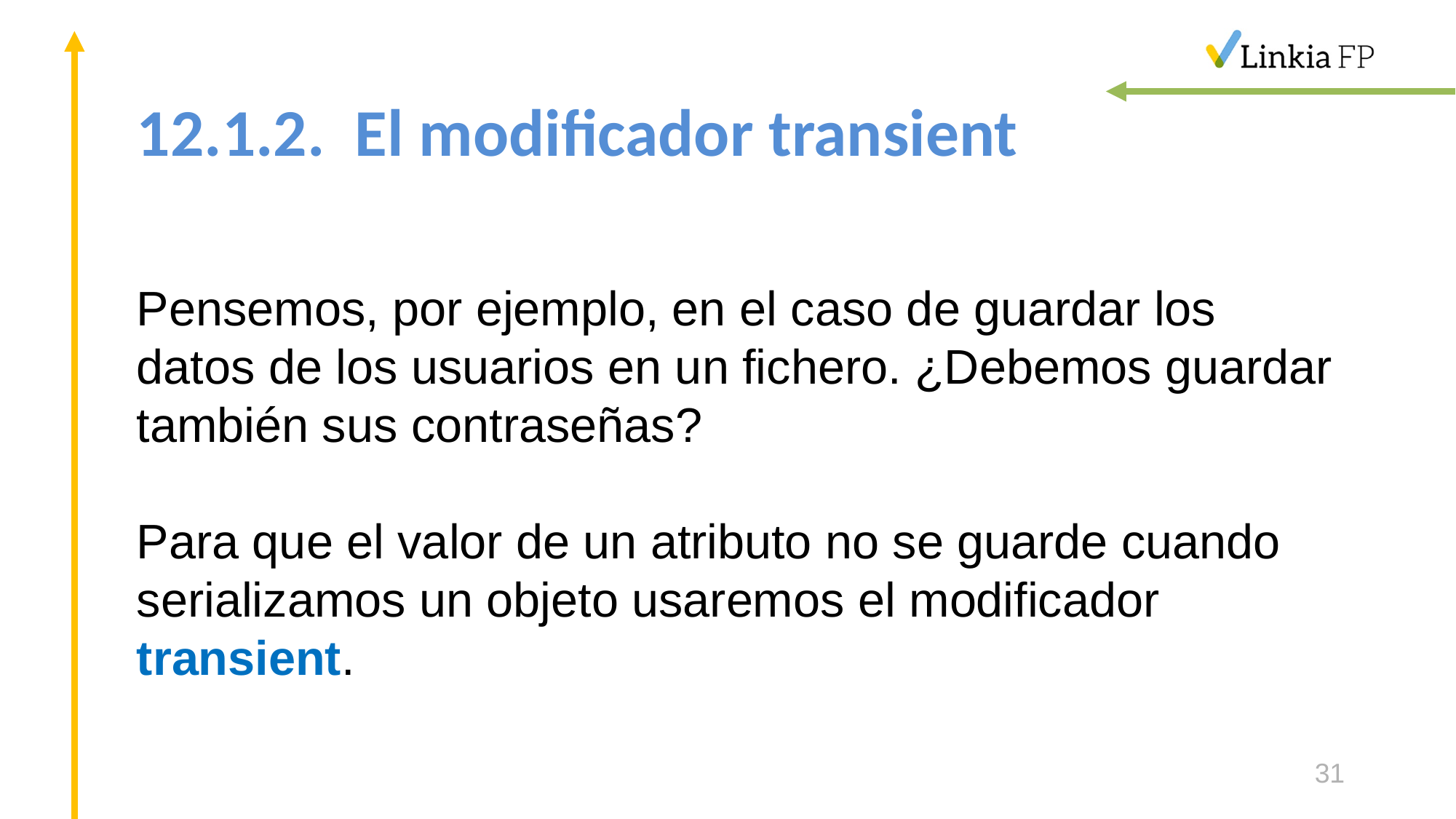

# 12.1.2.	El modificador transient
Pensemos, por ejemplo, en el caso de guardar los datos de los usuarios en un fichero. ¿Debemos guardar también sus contraseñas?

Para que el valor de un atributo no se guarde cuando serializamos un objeto usaremos el modificador transient.

31